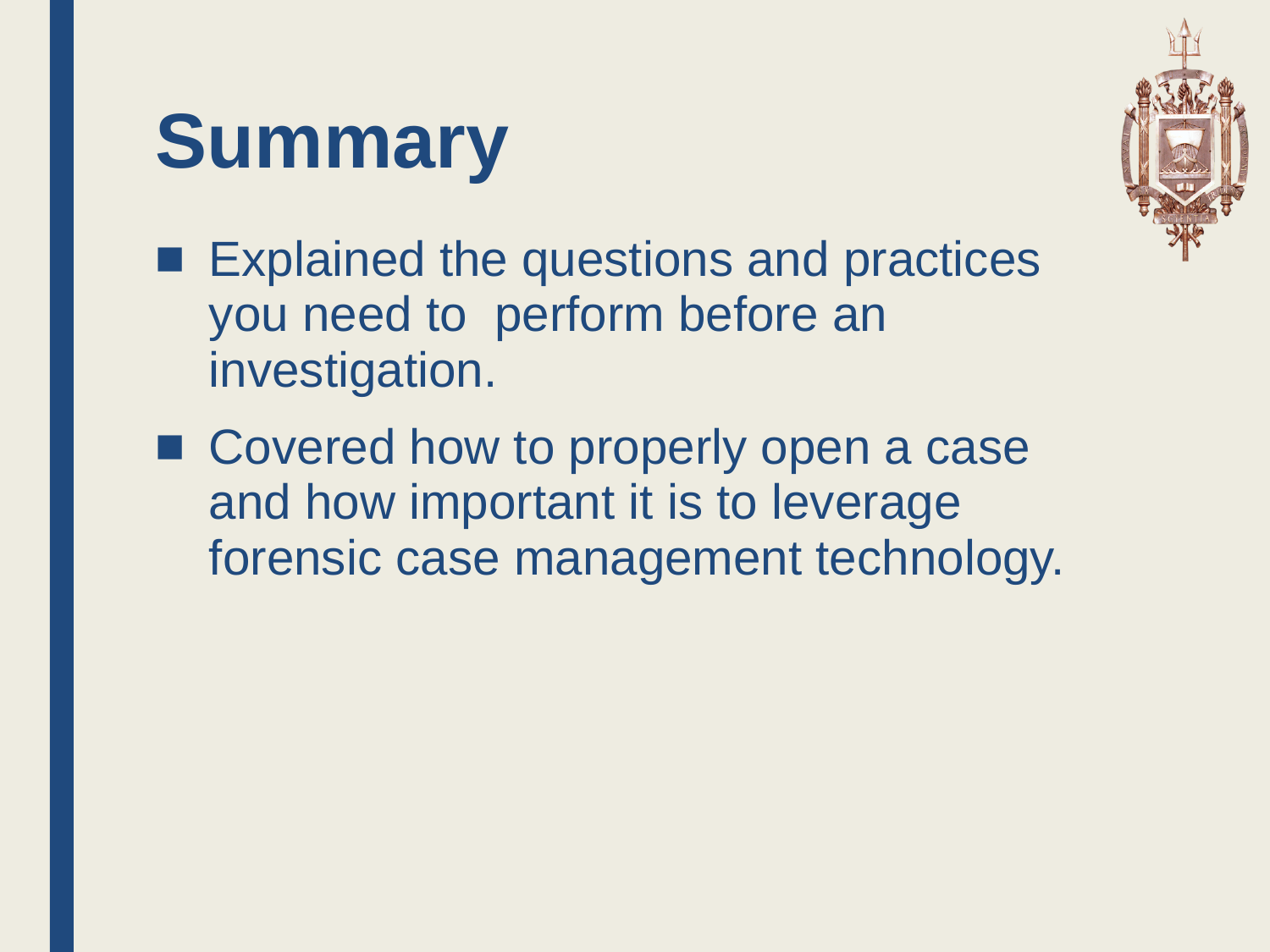

# Summary
Explained the questions and practices you need to  perform before an investigation.
Covered how to properly open a case and how important it is to leverage forensic case management technology.